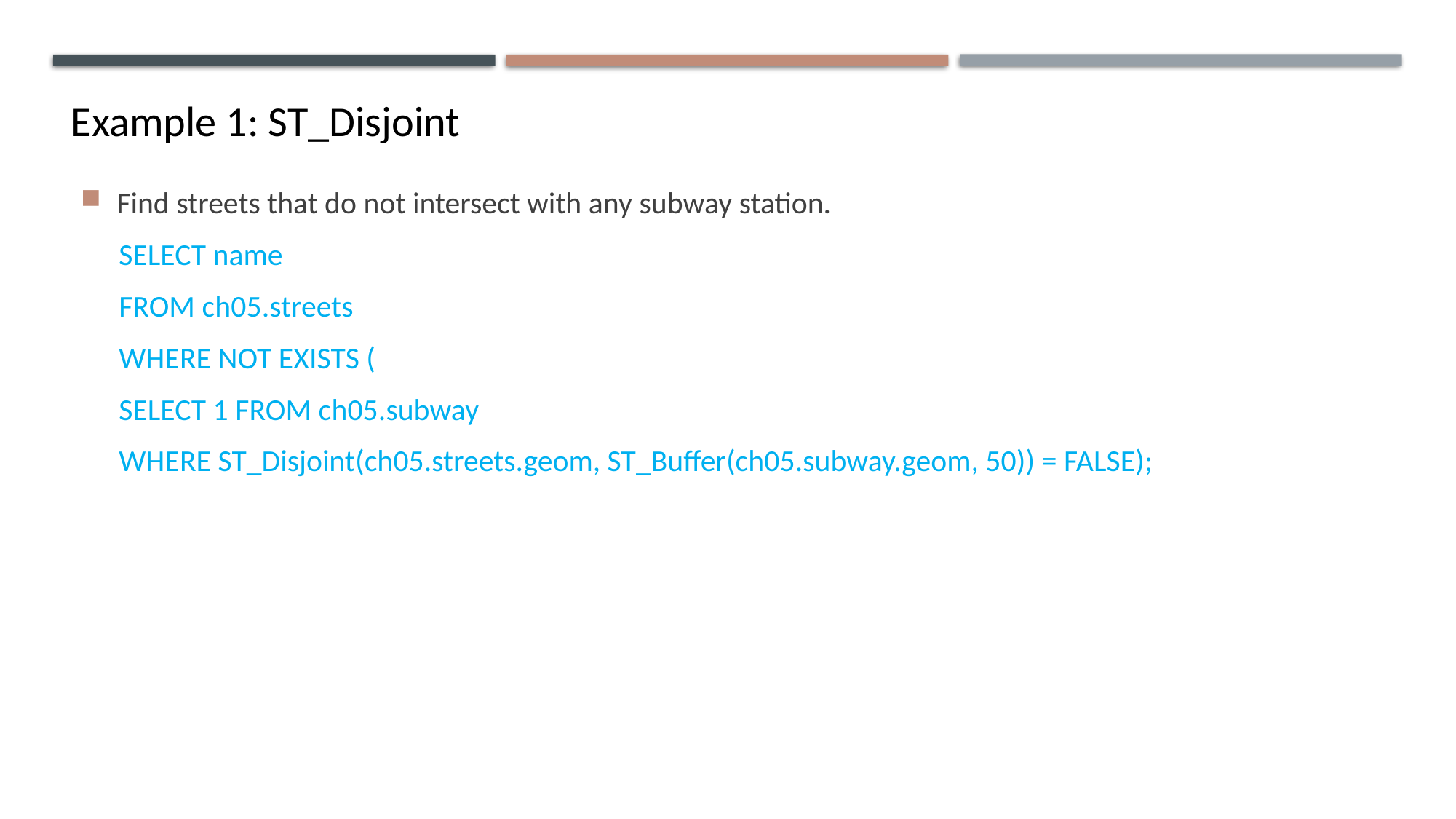

Example 1: ST_Disjoint
Find streets that do not intersect with any subway station.
SELECT name
FROM ch05.streets
WHERE NOT EXISTS (
SELECT 1 FROM ch05.subway
WHERE ST_Disjoint(ch05.streets.geom, ST_Buffer(ch05.subway.geom, 50)) = FALSE);